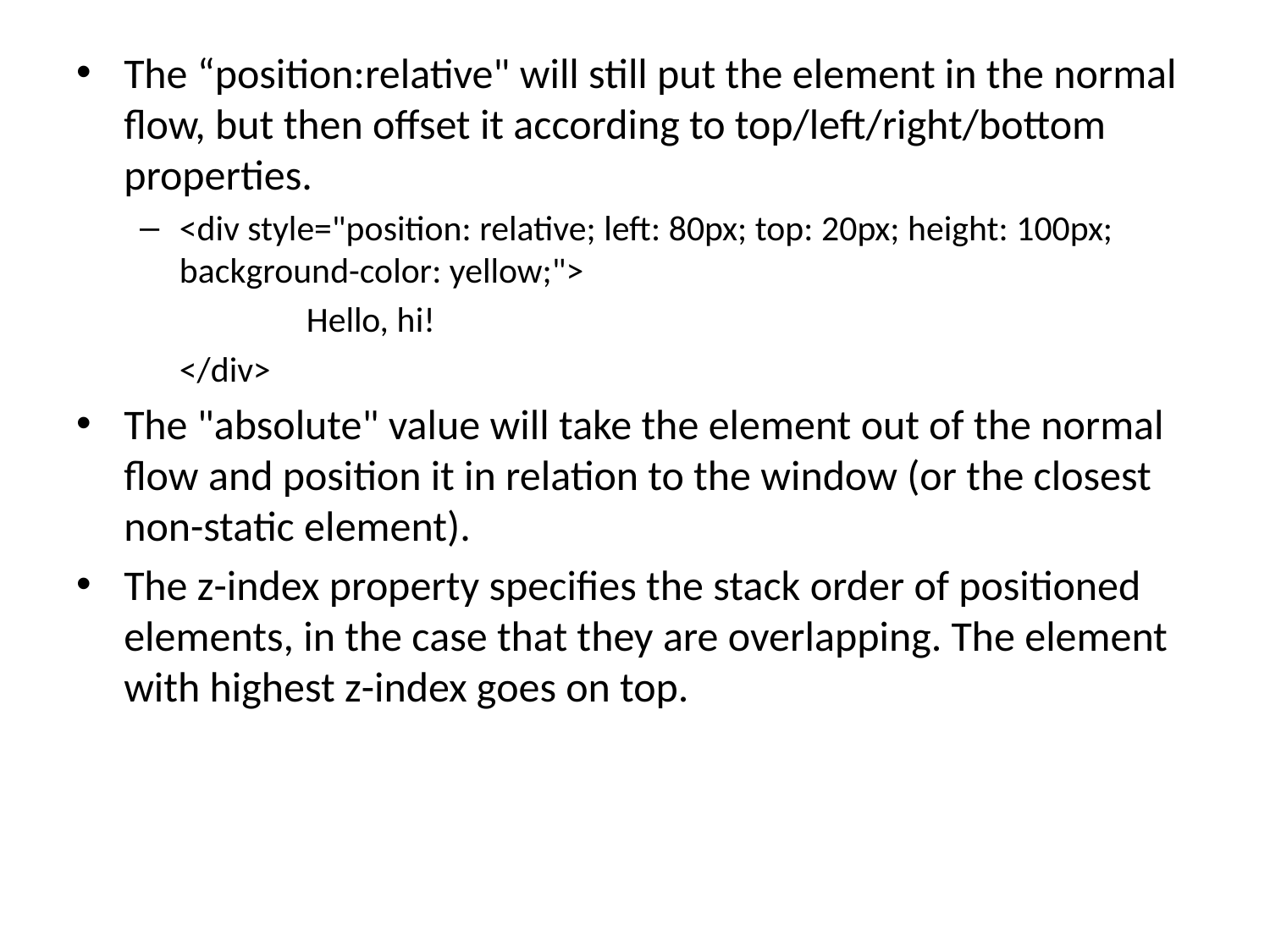

The “position:relative" will still put the element in the normal flow, but then offset it according to top/left/right/bottom properties.
<div style="position: relative; left: 80px; top: 20px; height: 100px; background-color: yellow;">
		Hello, hi!
	</div>
The "absolute" value will take the element out of the normal flow and position it in relation to the window (or the closest non-static element).
The z-index property specifies the stack order of positioned elements, in the case that they are overlapping. The element with highest z-index goes on top.